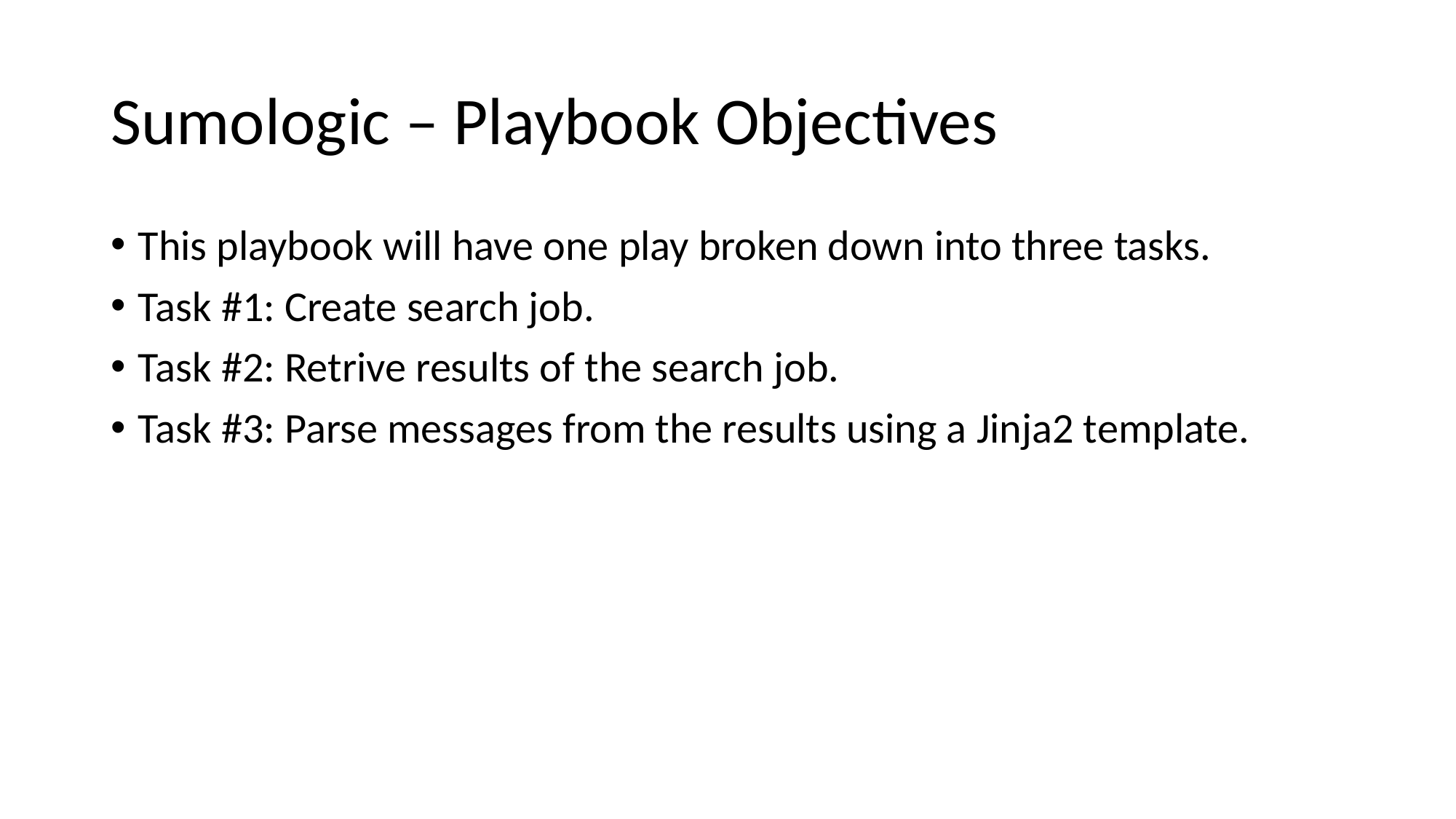

# Sumologic – Playbook Objectives
This playbook will have one play broken down into three tasks.
Task #1: Create search job.
Task #2: Retrive results of the search job.
Task #3: Parse messages from the results using a Jinja2 template.